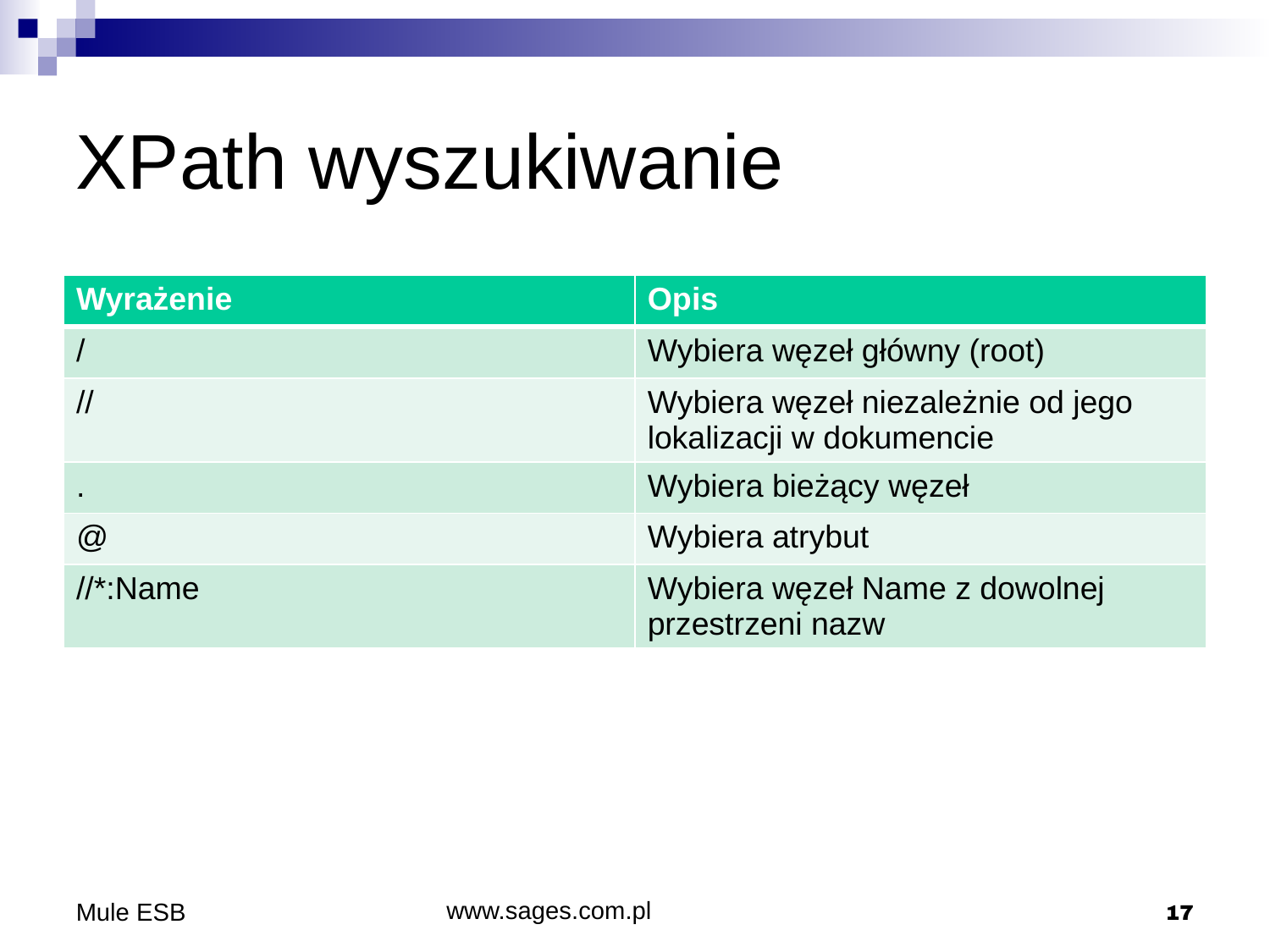

# XPath wyszukiwanie
| Wyrażenie | Opis |
| --- | --- |
| / | Wybiera węzeł główny (root) |
| // | Wybiera węzeł niezależnie od jego lokalizacji w dokumencie |
| . | Wybiera bieżący węzeł |
| @ | Wybiera atrybut |
| //\*:Name | Wybiera węzeł Name z dowolnej przestrzeni nazw |
Mule ESB
www.sages.com.pl
17